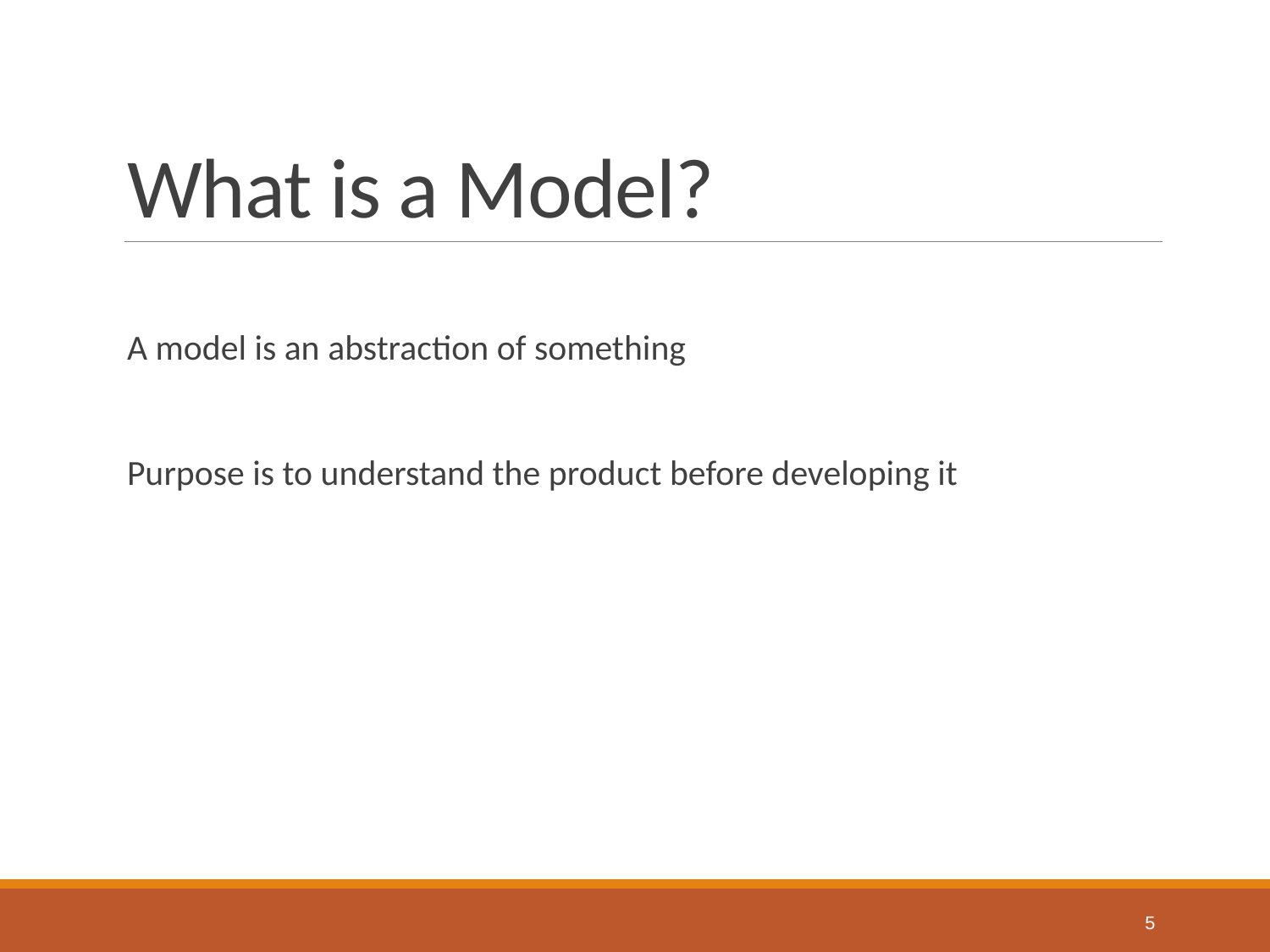

# What is a Model?

A model is an abstraction of something

Purpose is to understand the product before developing it

5